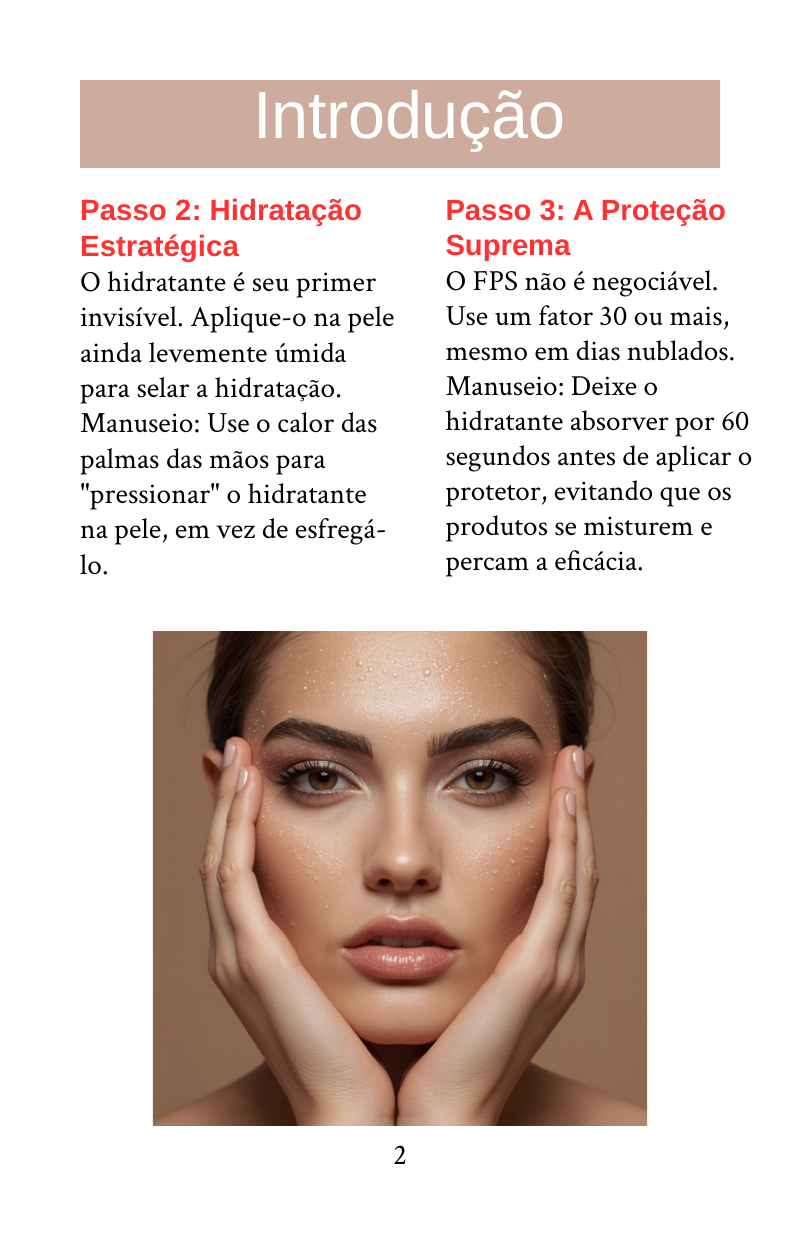

Introdução
Passo 2: Hidratação Estratégica
O hidratante é seu primer invisível. Aplique-o na pele ainda levemente úmida para selar a hidratação. Manuseio: Use o calor das palmas das mãos para "pressionar" o hidratante na pele, em vez de esfregá-lo.

Passo 3: A Proteção Suprema
O FPS não é negociável. Use um fator 30 ou mais, mesmo em dias nublados. Manuseio: Deixe o hidratante absorver por 60 segundos antes de aplicar o protetor, evitando que os produtos se misturem e percam a eficácia.

2